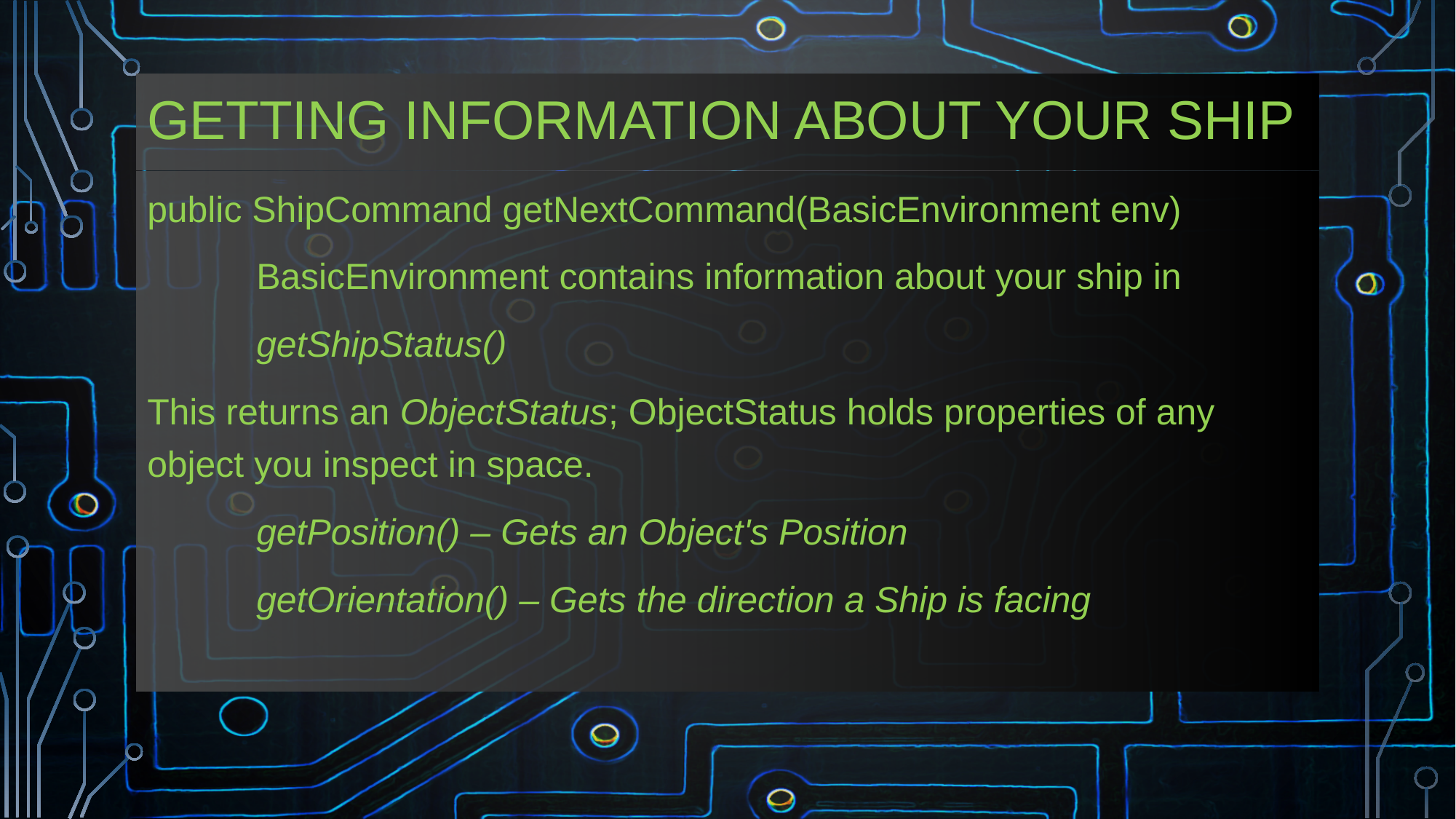

# Getting Information About Your Ship
public ShipCommand getNextCommand(BasicEnvironment env)
	BasicEnvironment contains information about your ship in
	getShipStatus()
This returns an ObjectStatus; ObjectStatus holds properties of any object you inspect in space.
	getPosition() – Gets an Object's Position
	getOrientation() – Gets the direction a Ship is facing